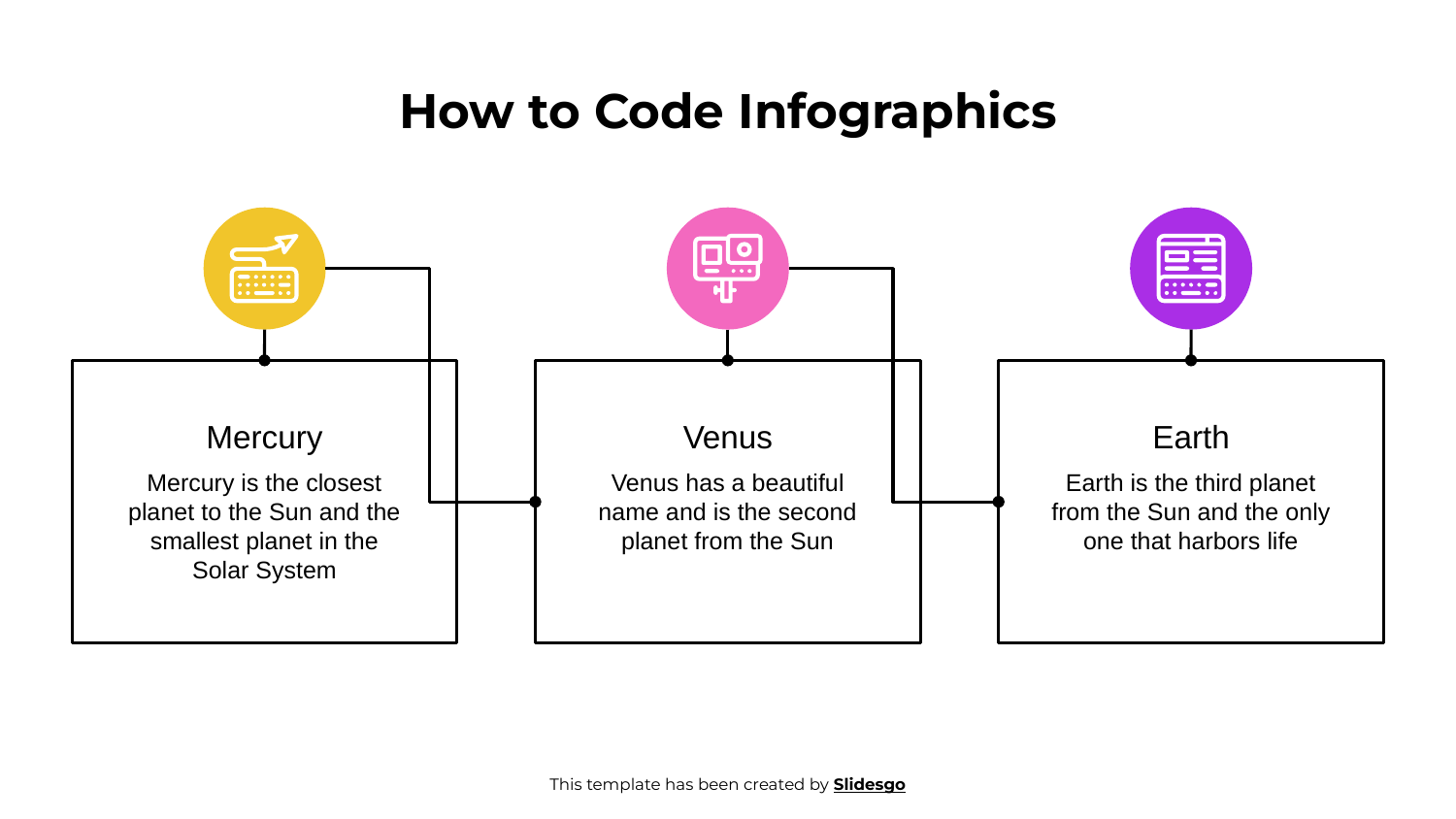

# How to Code Infographics

Mercury
Venus
Earth
Mercury is the closest planet to the Sun and the smallest planet in the Solar System
Venus has a beautiful name and is the second planet from the Sun
Earth is the third planet from the Sun and the only one that harbors life
This template has been created by Slidesgo